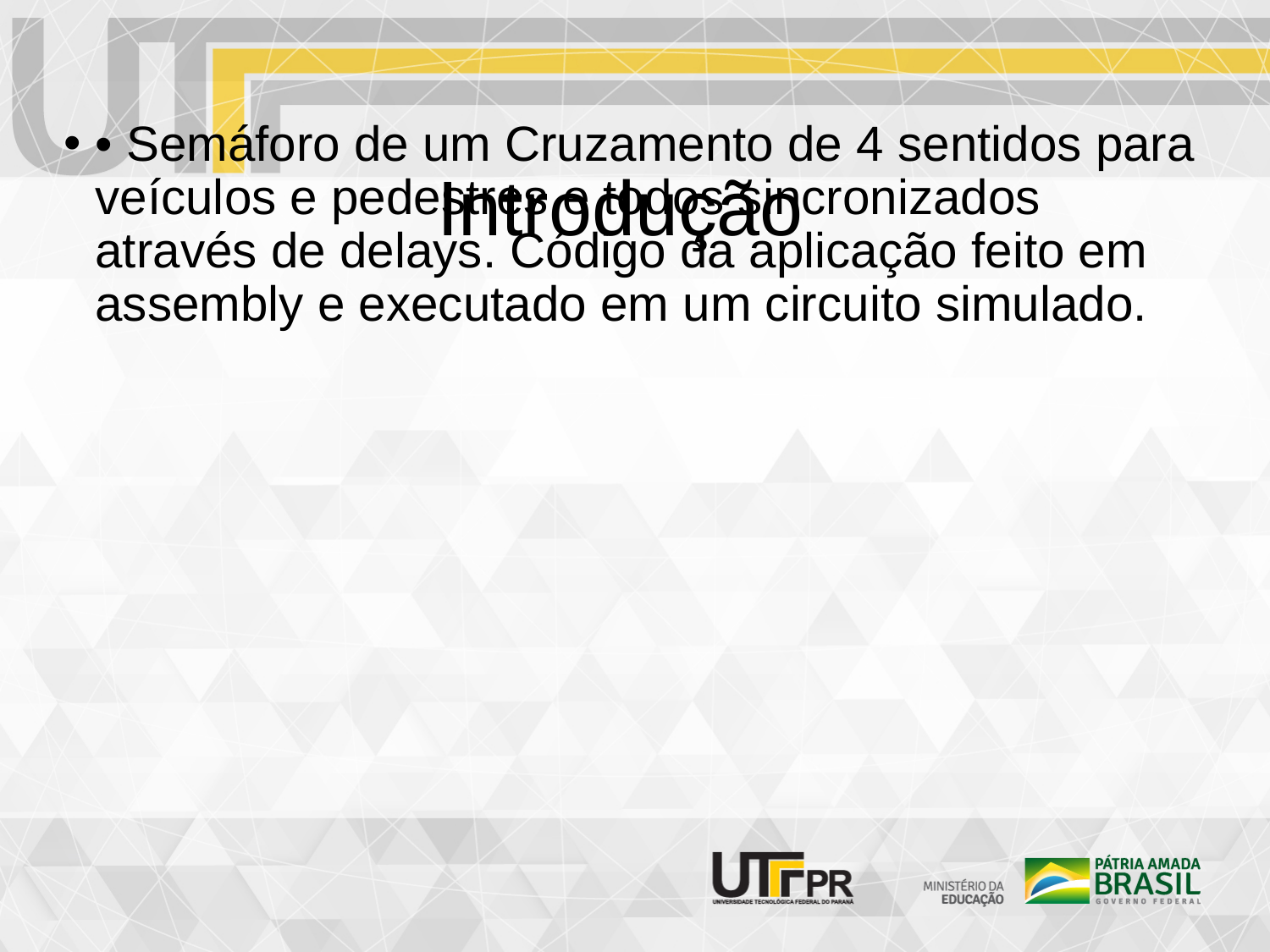

# Introdução
• Semáforo de um Cruzamento de 4 sentidos para veículos e pedestres e todos sincronizados através de delays. Código da aplicação feito em assembly e executado em um circuito simulado.